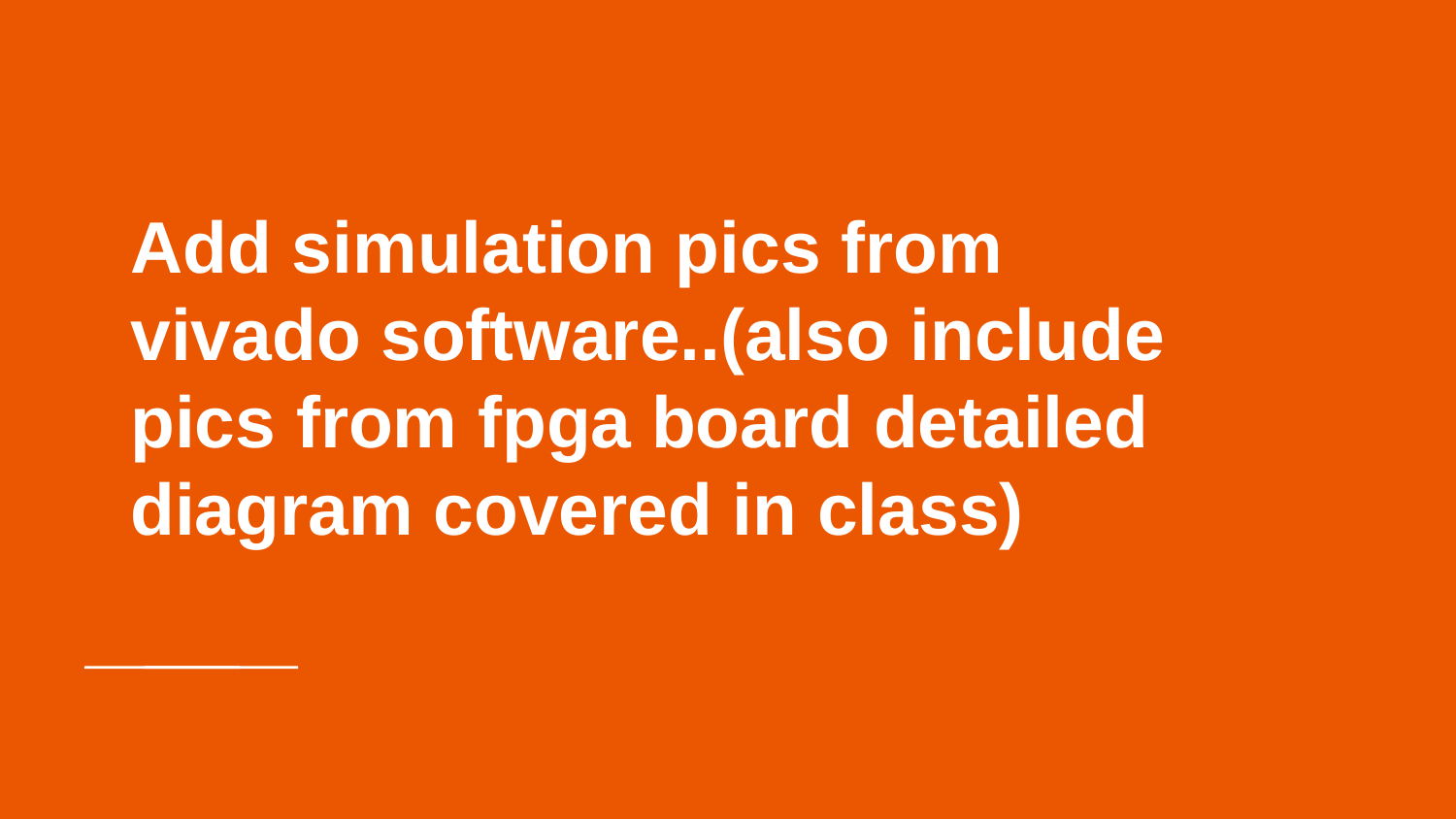

# Add simulation pics from vivado software..(also include pics from fpga board detailed diagram covered in class)